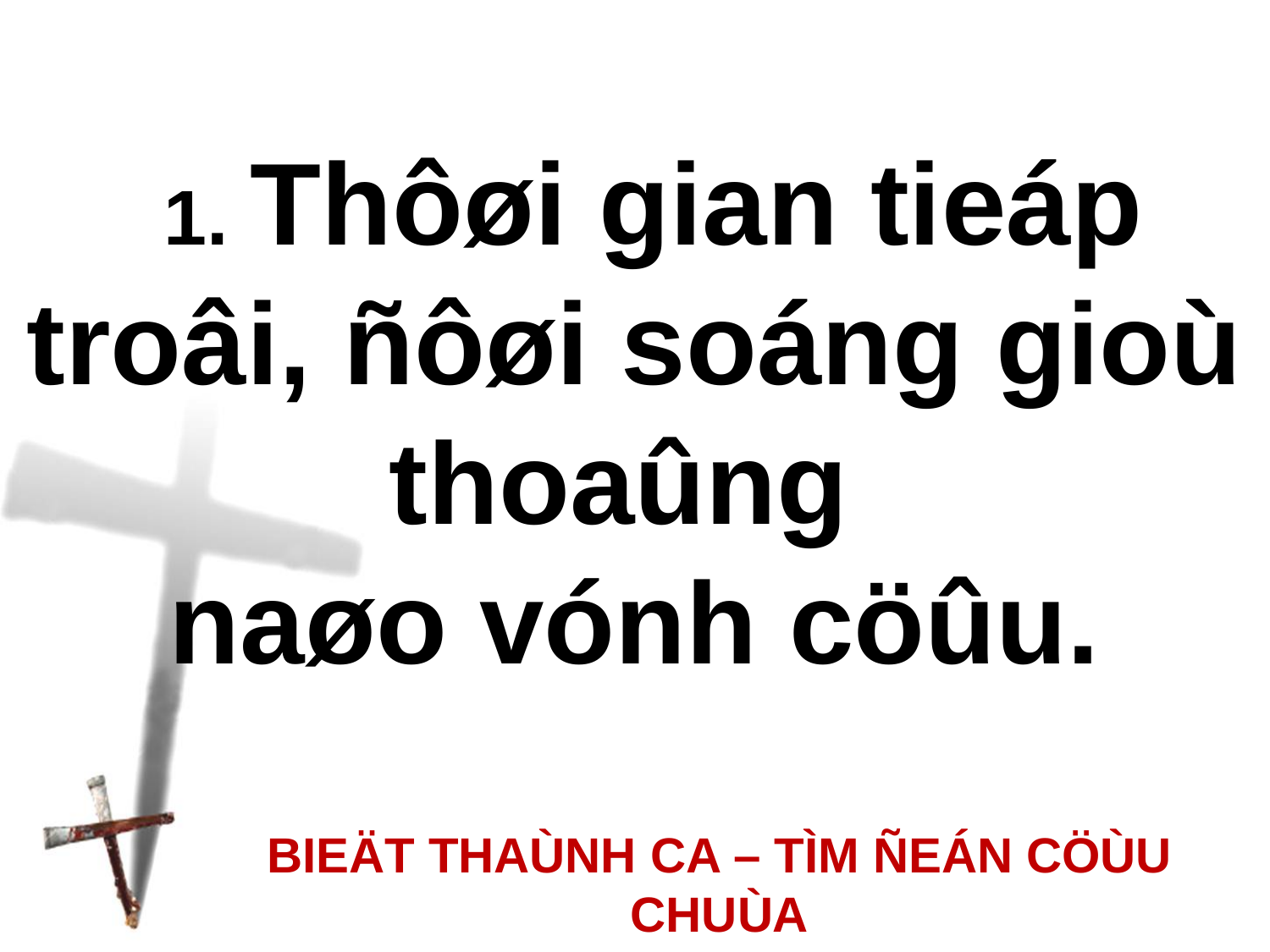

1. Thôøi gian tieáp troâi, ñôøi soáng gioù thoaûng
naøo vónh cöûu.
BIEÄT THAÙNH CA – TÌM ÑEÁN CÖÙU CHUÙA